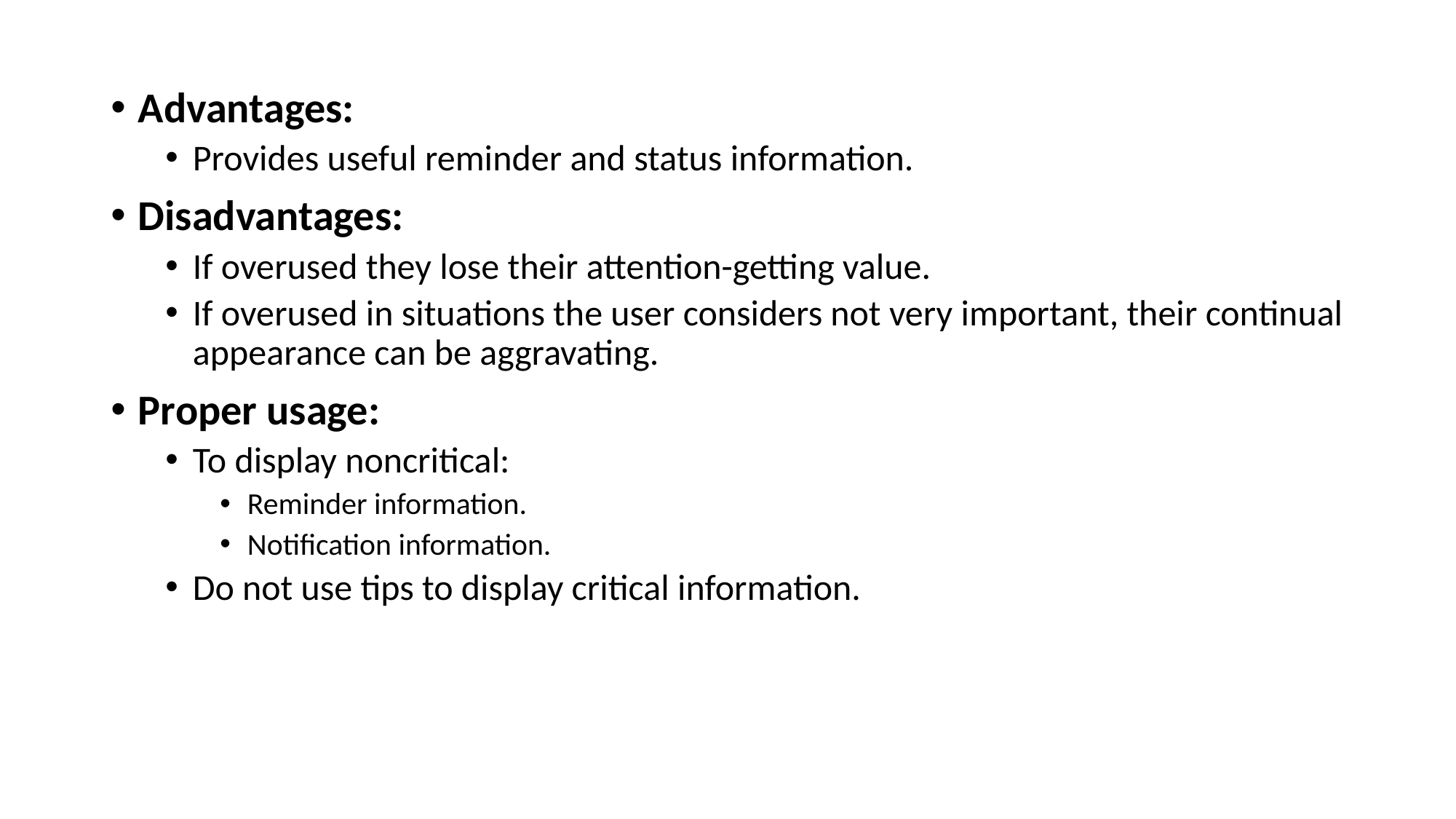

Advantages:
Provides useful reminder and status information.
Disadvantages:
If overused they lose their attention-getting value.
If overused in situations the user considers not very important, their continual appearance can be aggravating.
Proper usage:
To display noncritical:
Reminder information.
Notification information.
Do not use tips to display critical information.